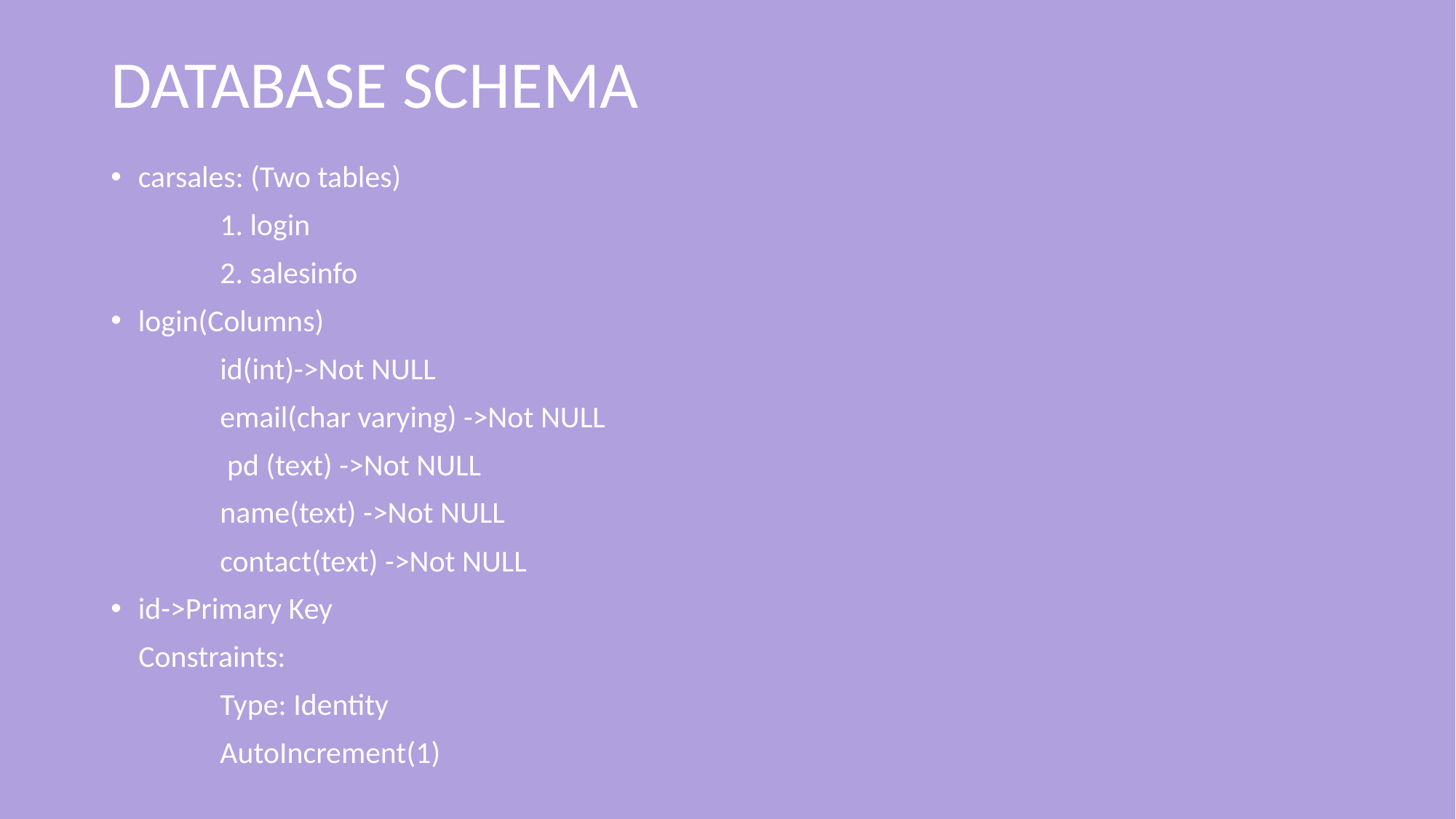

# DATABASE SCHEMA
carsales: (Two tables)
	1. login
	2. salesinfo
login(Columns)
	id(int)->Not NULL
	email(char varying) ->Not NULL
	 pd (text) ->Not NULL
	name(text) ->Not NULL
	contact(text) ->Not NULL
id->Primary Key
    Constraints:
	Type: Identity
	AutoIncrement(1)